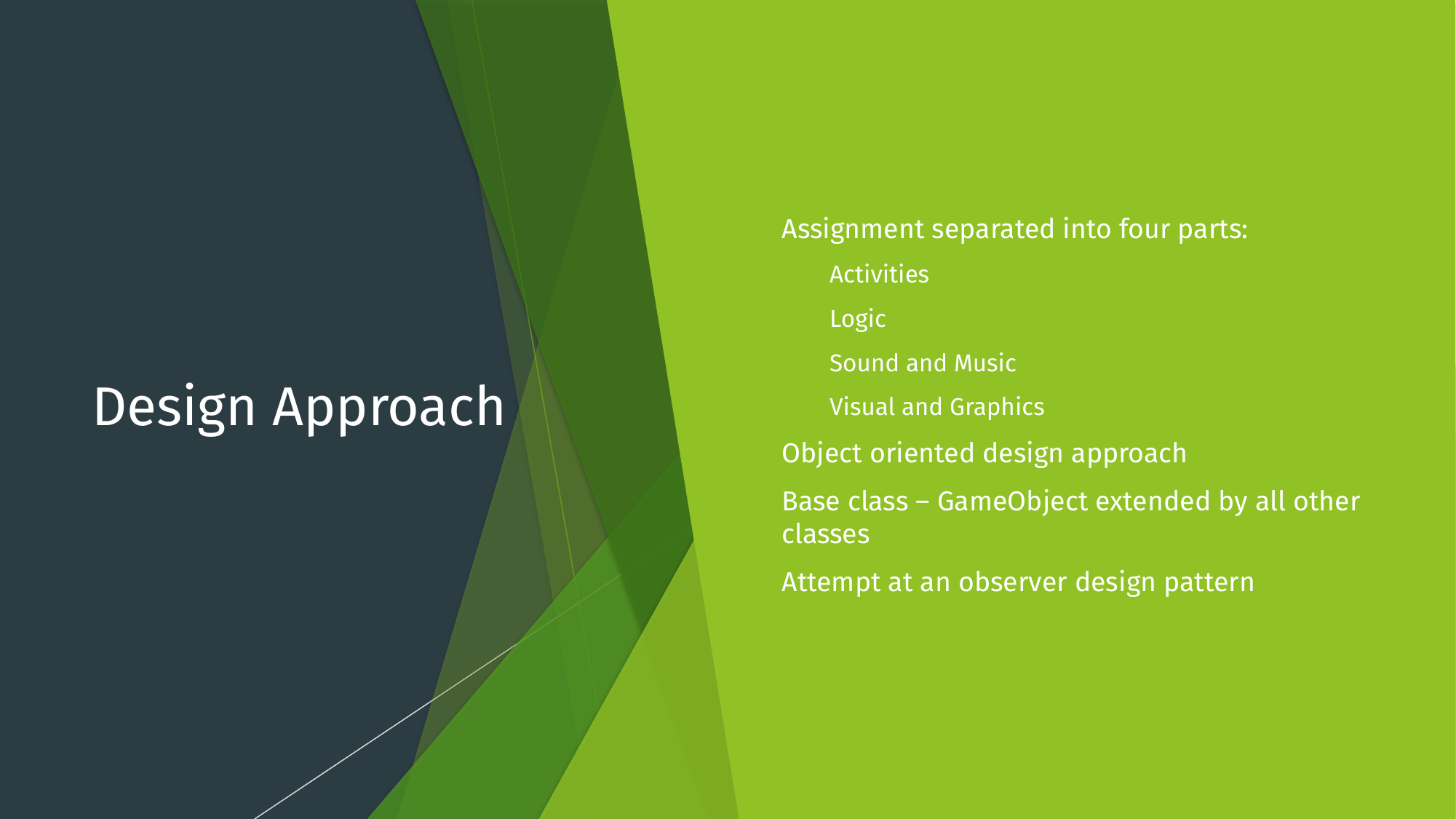

# Design Approach
Assignment separated into four parts:
Activities
Logic
Sound and Music
Visual and Graphics
Object oriented design approach
Base class – GameObject extended by all other classes
Attempt at an observer design pattern